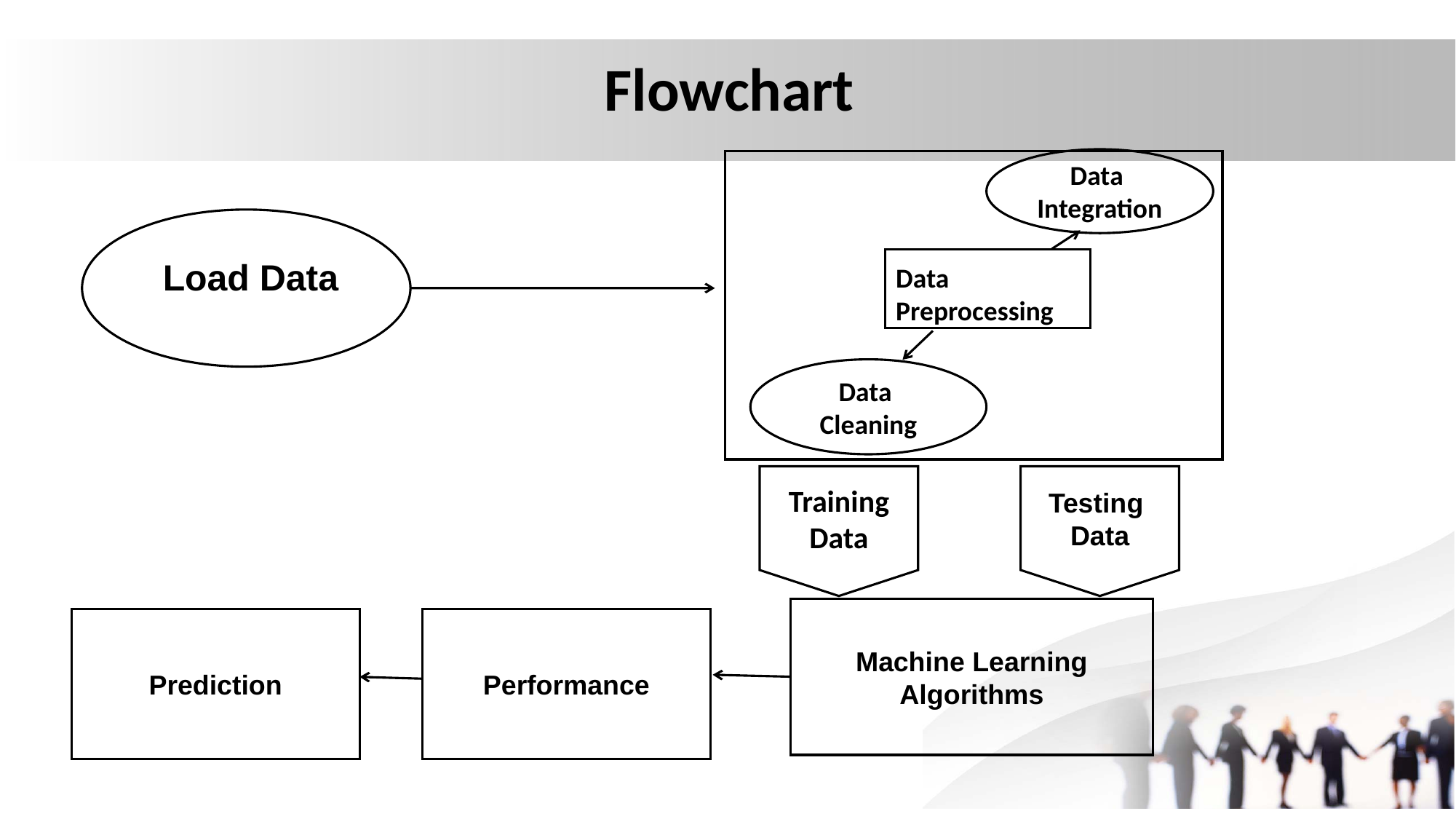

Flowchart
Data
Integration

Load Data
Data Preprocessing
Data
Cleaning

Training Data
Testing
Data
Machine Learning
Algorithms
Prediction
Performance